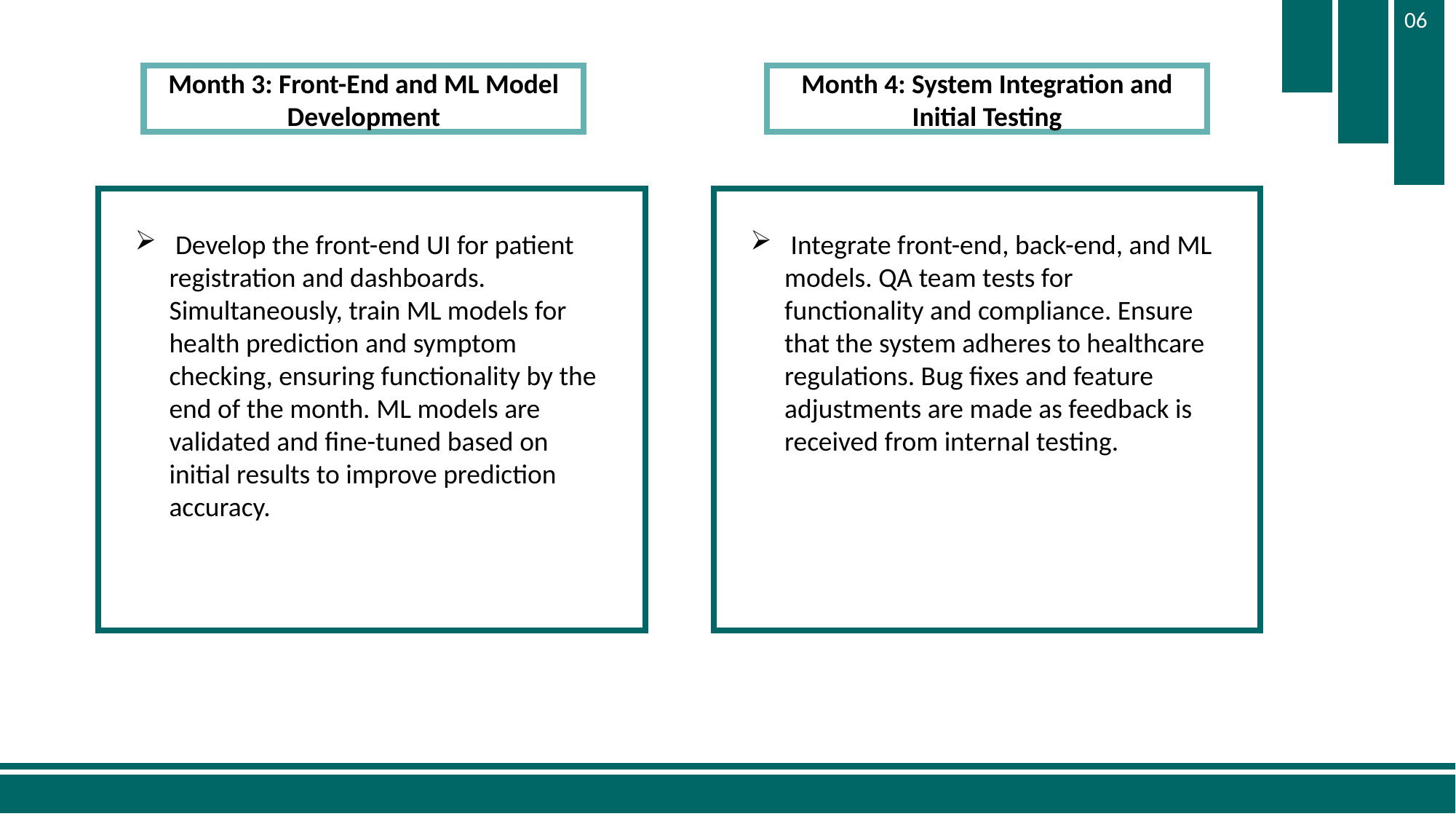

06
Month 3: Front-End and ML Model Development
Month 4: System Integration and Initial Testing

 Integrate front-end, back-end, and ML models. QA team tests for functionality and compliance. Ensure that the system adheres to healthcare regulations. Bug fixes and feature adjustments are made as feedback is received from internal testing.

 Develop the front-end UI for patient registration and dashboards. Simultaneously, train ML models for health prediction and symptom checking, ensuring functionality by the end of the month. ML models are validated and fine-tuned based on initial results to improve prediction accuracy.